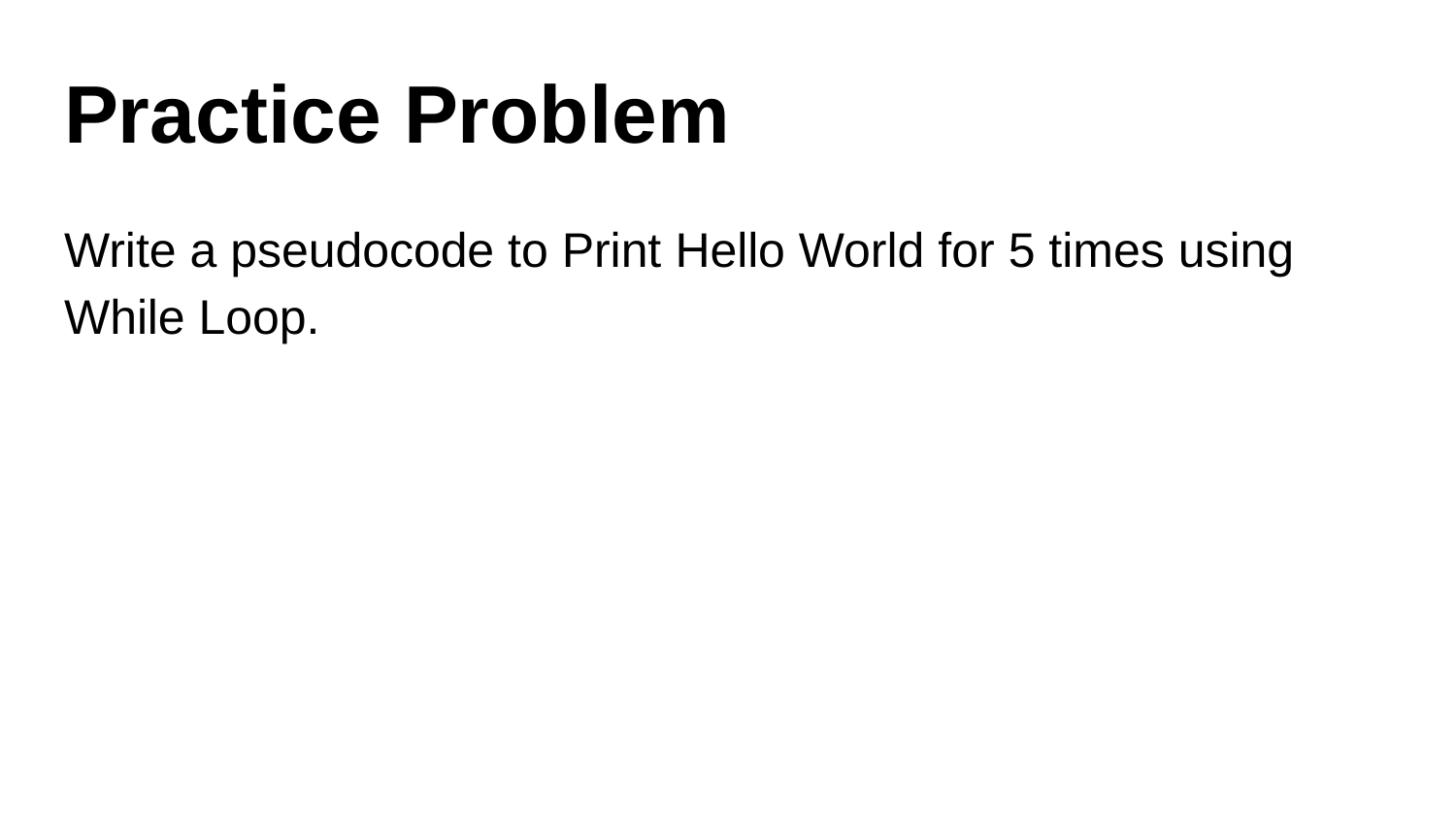

# Practice Problem
Write a pseudocode to Print Hello World for 5 times using While Loop.